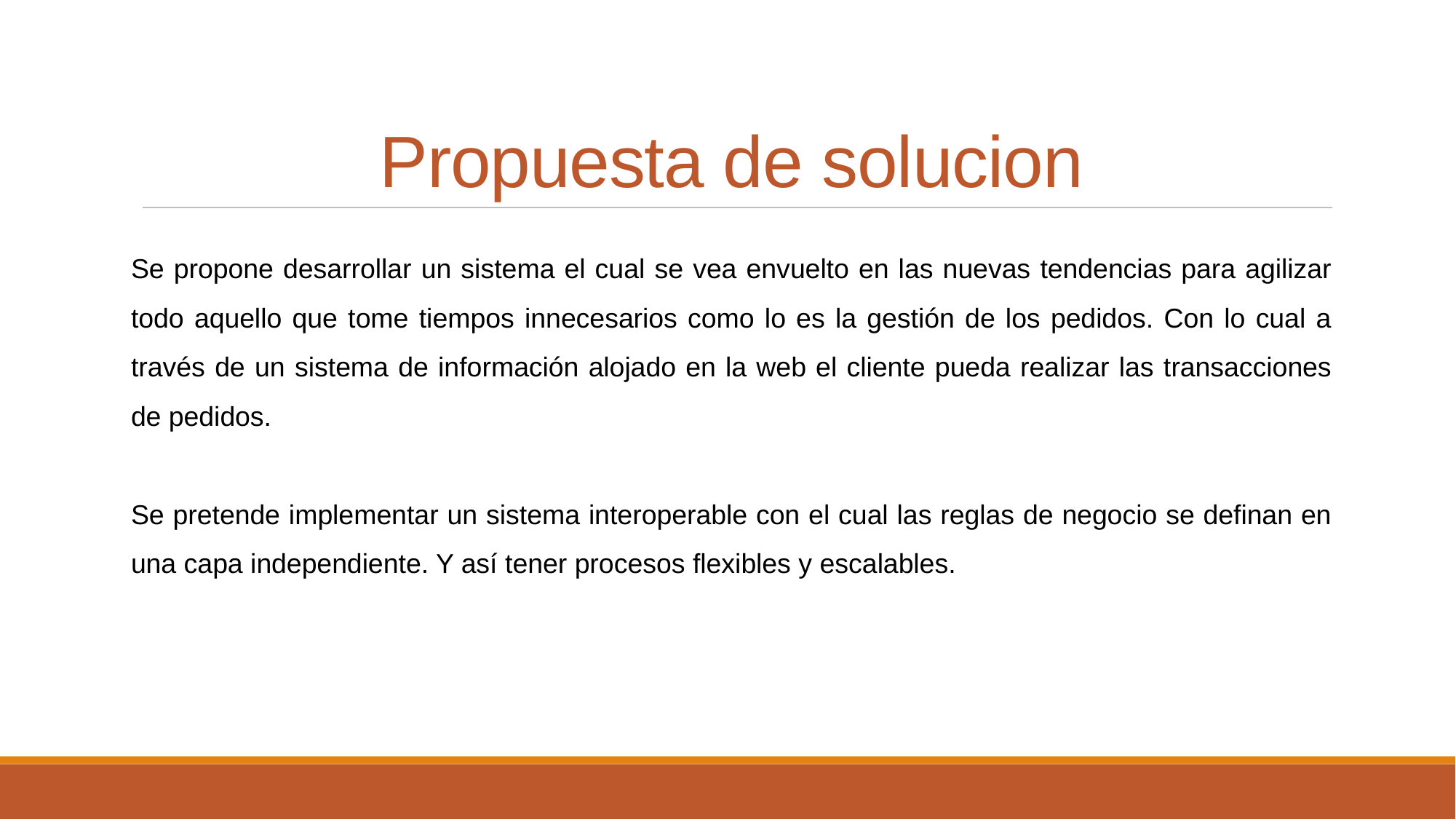

Propuesta de solucion
Se propone desarrollar un sistema el cual se vea envuelto en las nuevas tendencias para agilizar todo aquello que tome tiempos innecesarios como lo es la gestión de los pedidos. Con lo cual a través de un sistema de información alojado en la web el cliente pueda realizar las transacciones de pedidos.

Se pretende implementar un sistema interoperable con el cual las reglas de negocio se definan en una capa independiente. Y así tener procesos flexibles y escalables.